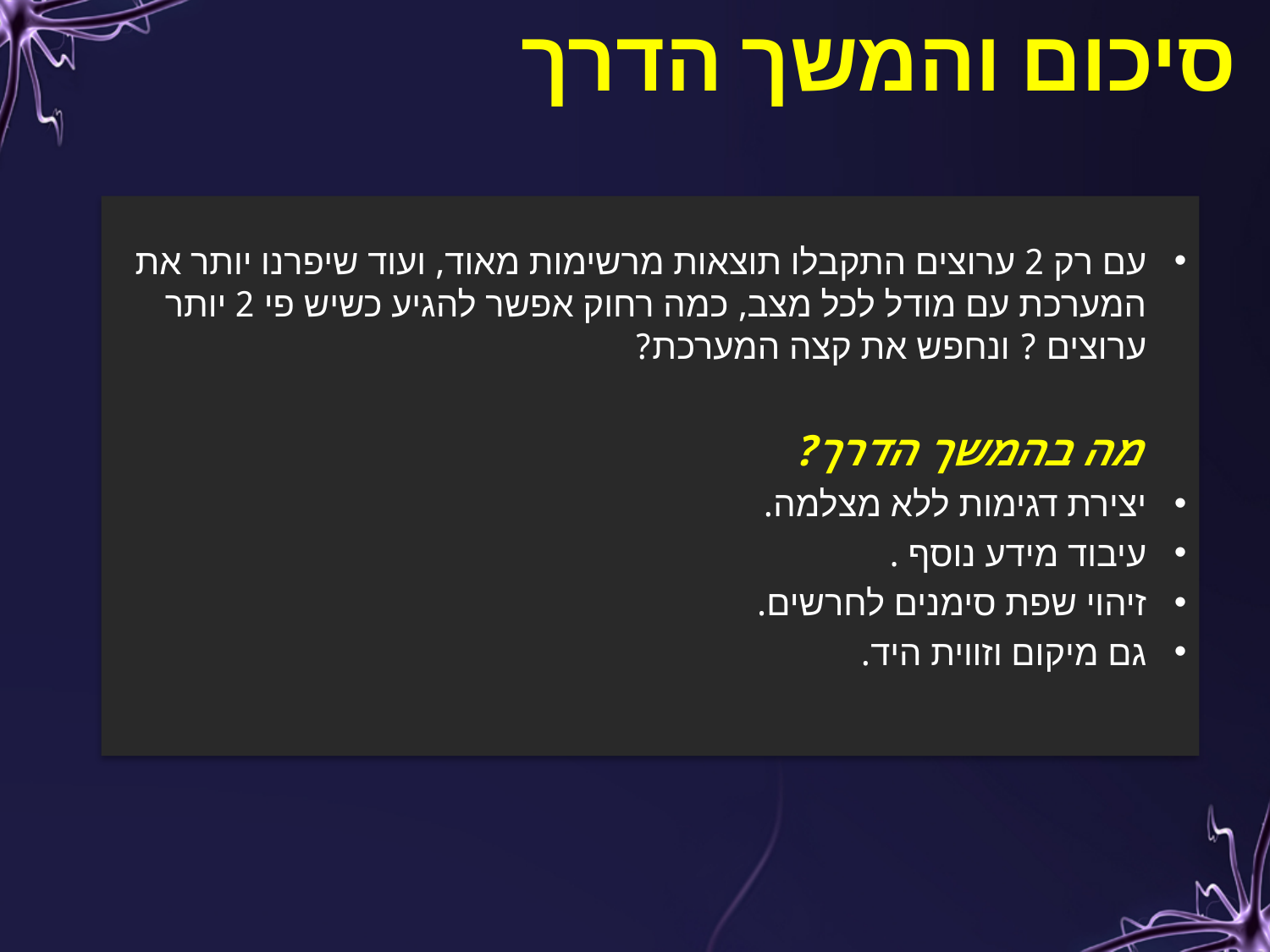

סיכום והמשך הדרך

עם רק 2 ערוצים התקבלו תוצאות מרשימות מאוד, ועוד שיפרנו יותר את המערכת עם מודל לכל מצב, כמה רחוק אפשר להגיע כשיש פי 2 יותר ערוצים ? ונחפש את קצה המערכת?

    מה בהמשך הדרך?
יצירת דגימות ללא מצלמה.
עיבוד מידע נוסף .
זיהוי שפת סימנים לחרשים.
גם מיקום וזווית היד.